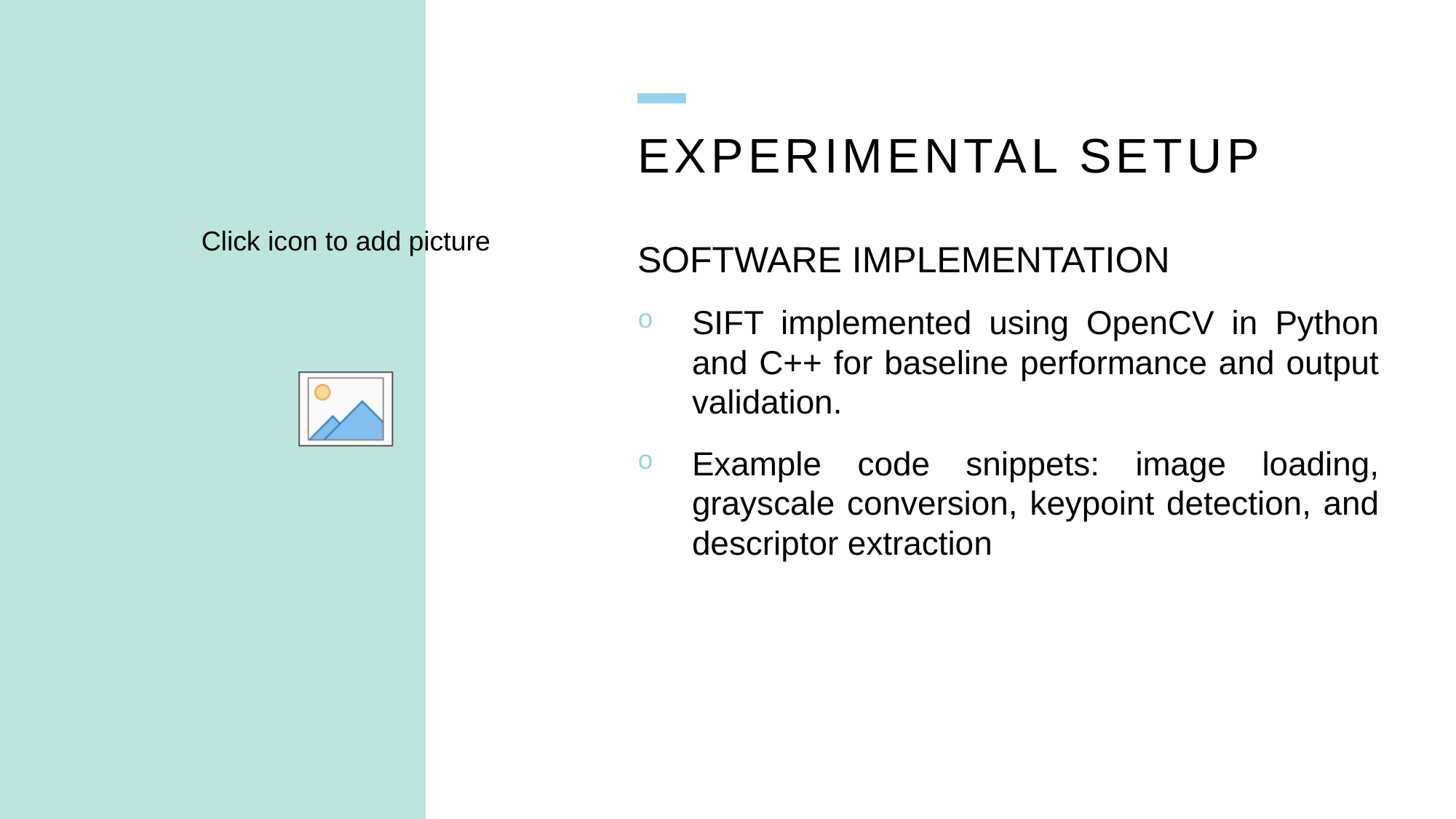

# Experimental Setup

Software Implementation
SIFT implemented using OpenCV in Python and C++ for baseline performance and output validation.
Example code snippets: image loading, grayscale conversion, keypoint detection, and descriptor extraction